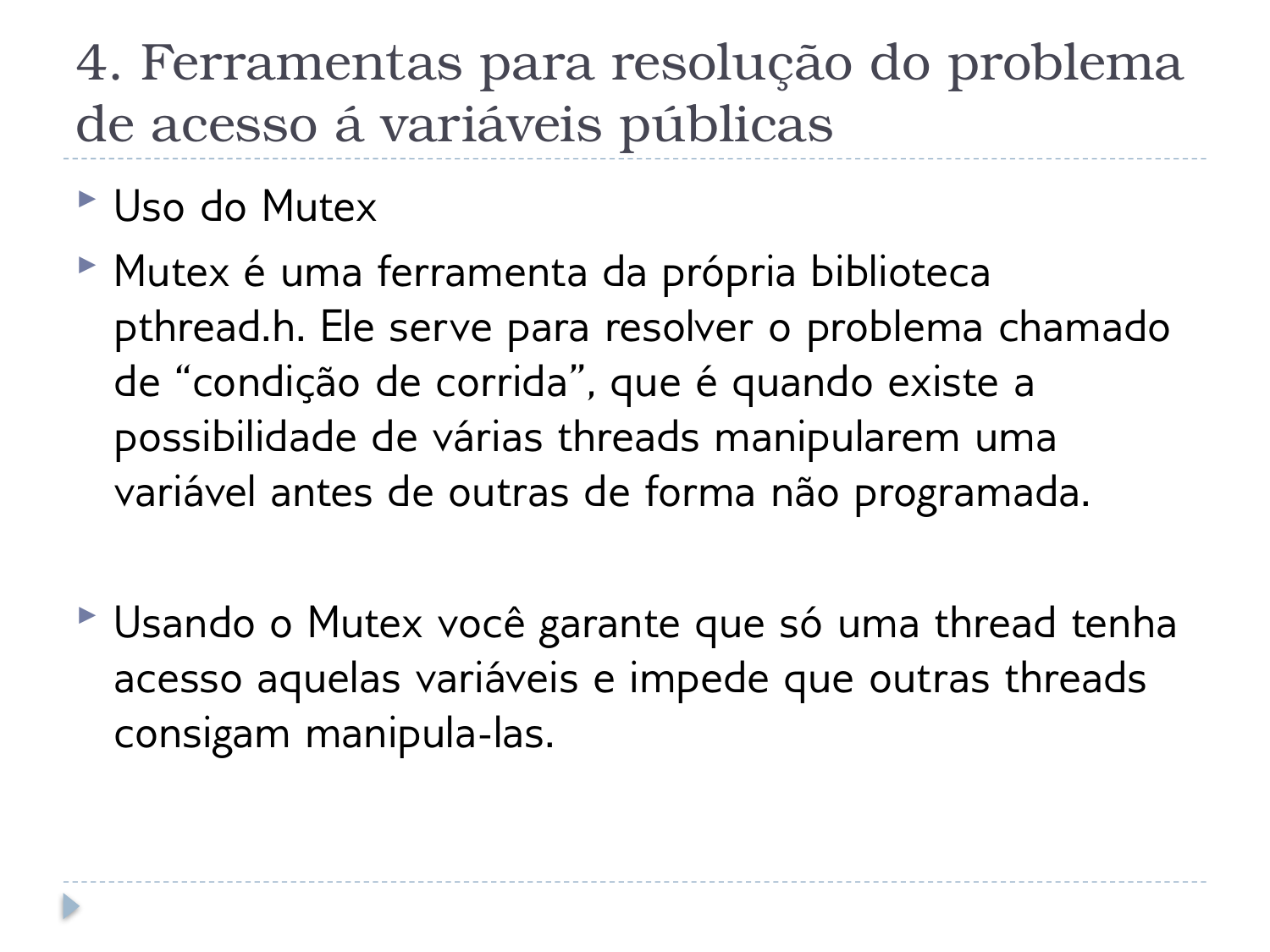

# 4. Ferramentas para resolução do problema de acesso á variáveis públicas
Uso do Mutex
Mutex é uma ferramenta da própria biblioteca pthread.h. Ele serve para resolver o problema chamado de “condição de corrida”, que é quando existe a possibilidade de várias threads manipularem uma variável antes de outras de forma não programada.

Usando o Mutex você garante que só uma thread tenha acesso aquelas variáveis e impede que outras threads consigam manipula-las.